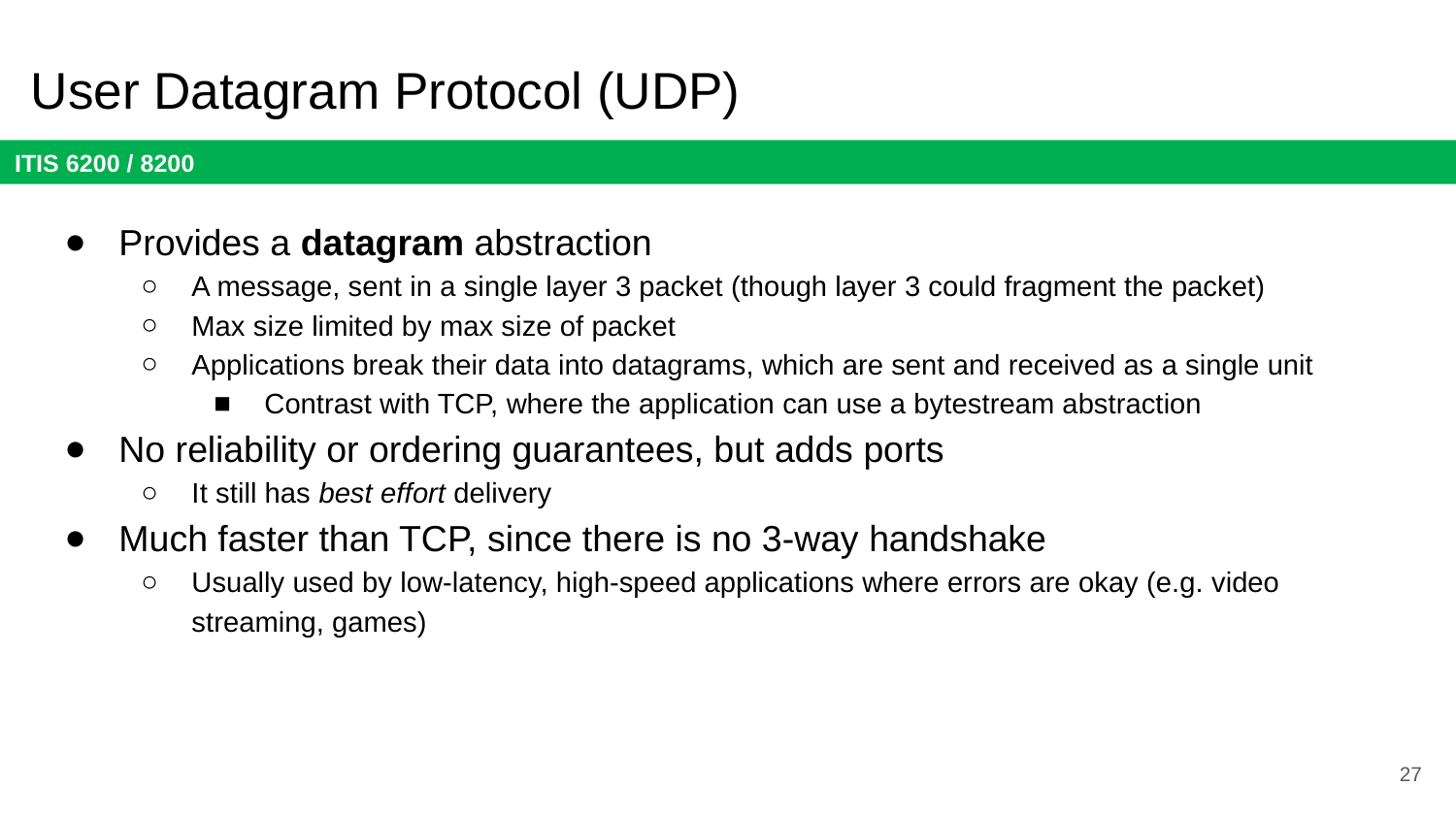

# User Datagram Protocol (UDP)
Provides a datagram abstraction
A message, sent in a single layer 3 packet (though layer 3 could fragment the packet)
Max size limited by max size of packet
Applications break their data into datagrams, which are sent and received as a single unit
Contrast with TCP, where the application can use a bytestream abstraction
No reliability or ordering guarantees, but adds ports
It still has best effort delivery
Much faster than TCP, since there is no 3-way handshake
Usually used by low-latency, high-speed applications where errors are okay (e.g. video streaming, games)
27